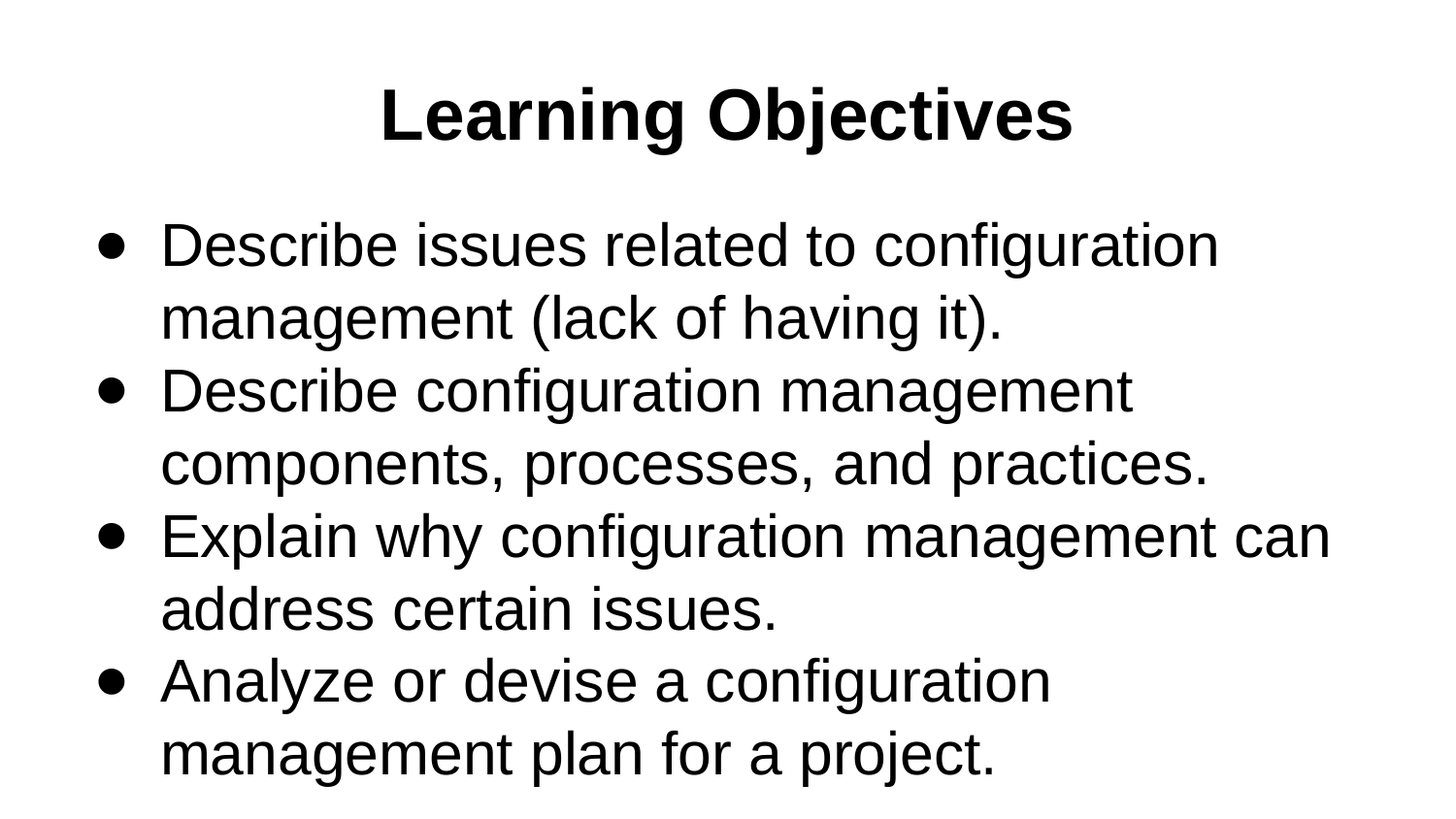

# Learning Objectives
Describe issues related to configuration management (lack of having it).
Describe configuration management components, processes, and practices.
Explain why configuration management can address certain issues.
Analyze or devise a configuration management plan for a project.